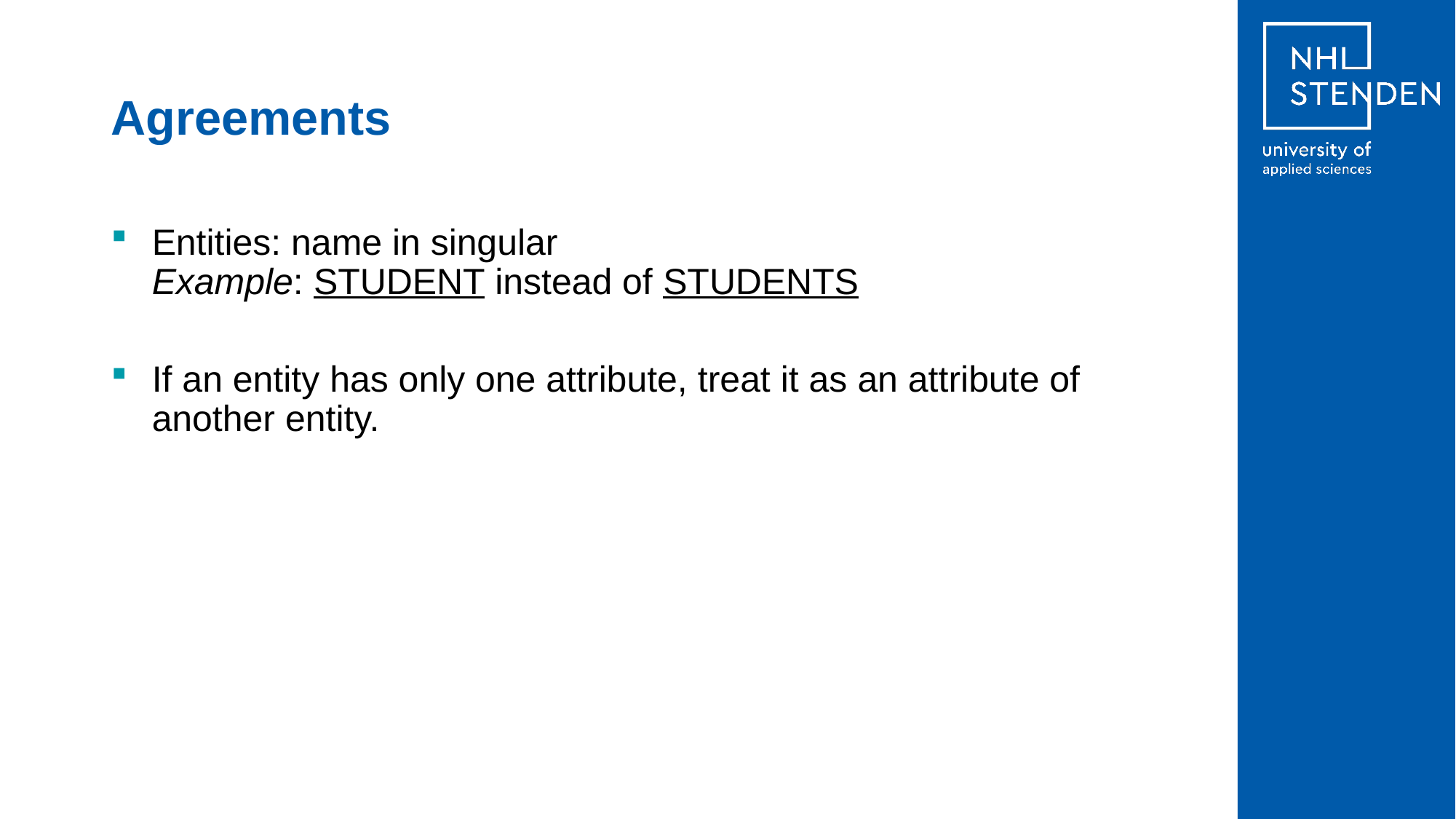

# Agreements
Entities: name in singular
Example: STUDENT instead of STUDENTS
If an entity has only one attribute, treat it as an attribute of another entity.